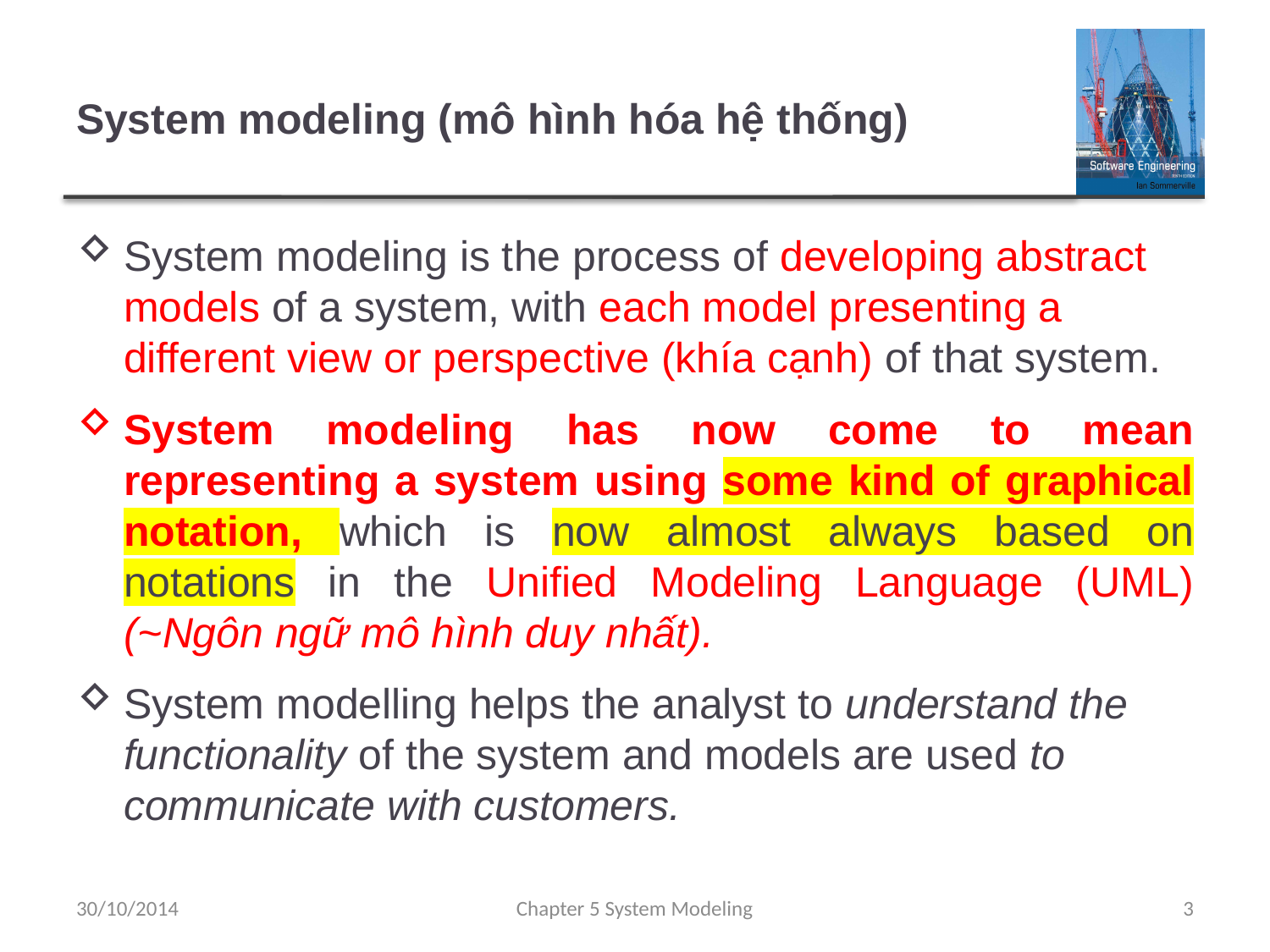

# System modeling (mô hình hóa hệ thống)
System modeling is the process of developing abstract models of a system, with each model presenting a different view or perspective (khía cạnh) of that system.
System modeling has now come to mean representing a system using some kind of graphical notation, which is now almost always based on notations in the Unified Modeling Language (UML) (~Ngôn ngữ mô hình duy nhất).
System modelling helps the analyst to understand the functionality of the system and models are used to communicate with customers.

30/10/2014
Chapter 5 System Modeling
3